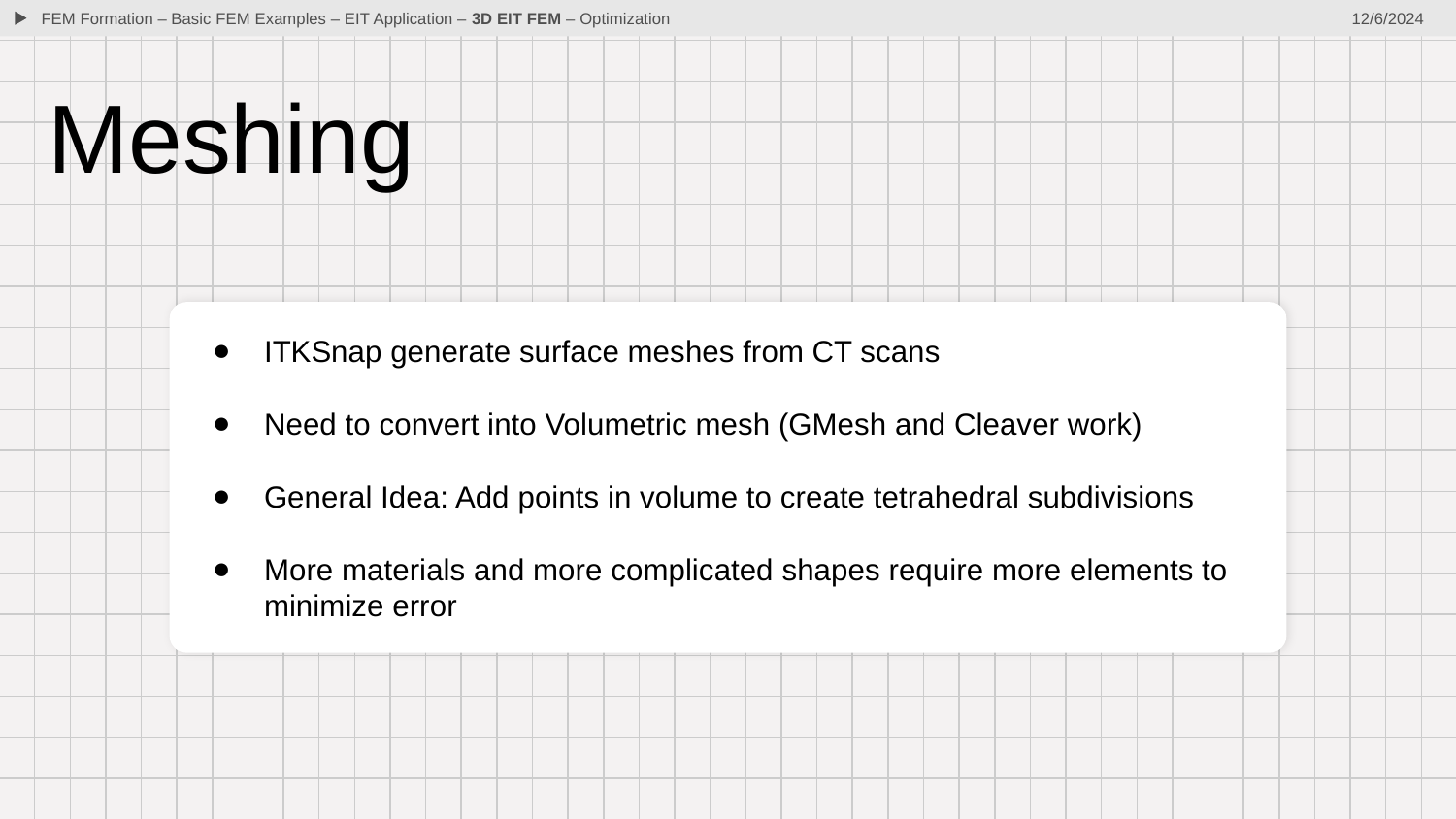

FEM Formation – Basic FEM Examples – EIT Application – 3D EIT FEM – Optimization

12/6/2024
# Meshing
ITKSnap generate surface meshes from CT scans

Need to convert into Volumetric mesh (GMesh and Cleaver work)

General Idea: Add points in volume to create tetrahedral subdivisions

More materials and more complicated shapes require more elements to minimize error